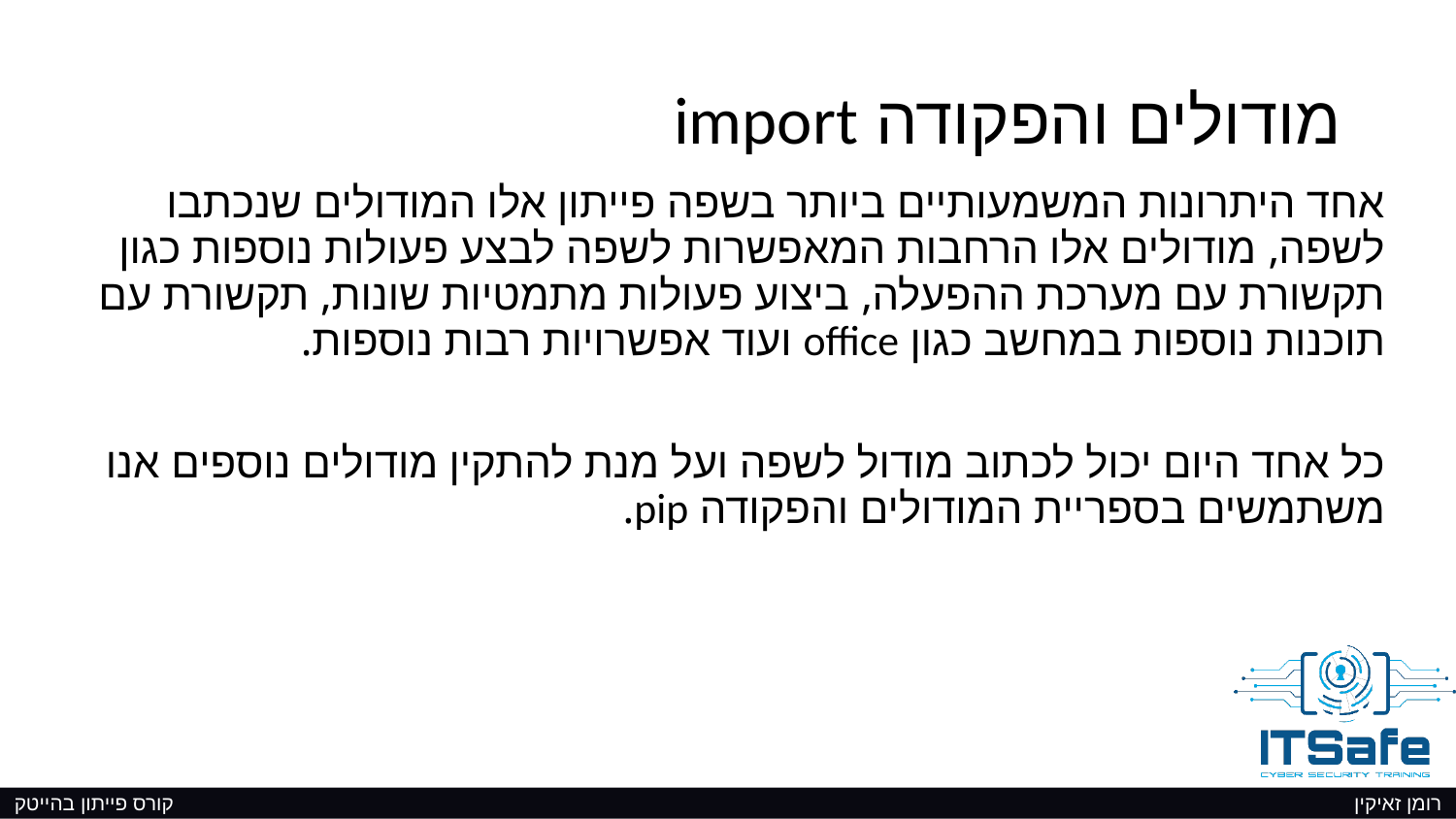

# מודולים והפקודה import
אחד היתרונות המשמעותיים ביותר בשפה פייתון אלו המודולים שנכתבו לשפה, מודולים אלו הרחבות המאפשרות לשפה לבצע פעולות נוספות כגון תקשורת עם מערכת ההפעלה, ביצוע פעולות מתמטיות שונות, תקשורת עם תוכנות נוספות במחשב כגון office ועוד אפשרויות רבות נוספות.

כל אחד היום יכול לכתוב מודול לשפה ועל מנת להתקין מודולים נוספים אנו משתמשים בספריית המודולים והפקודה pip.